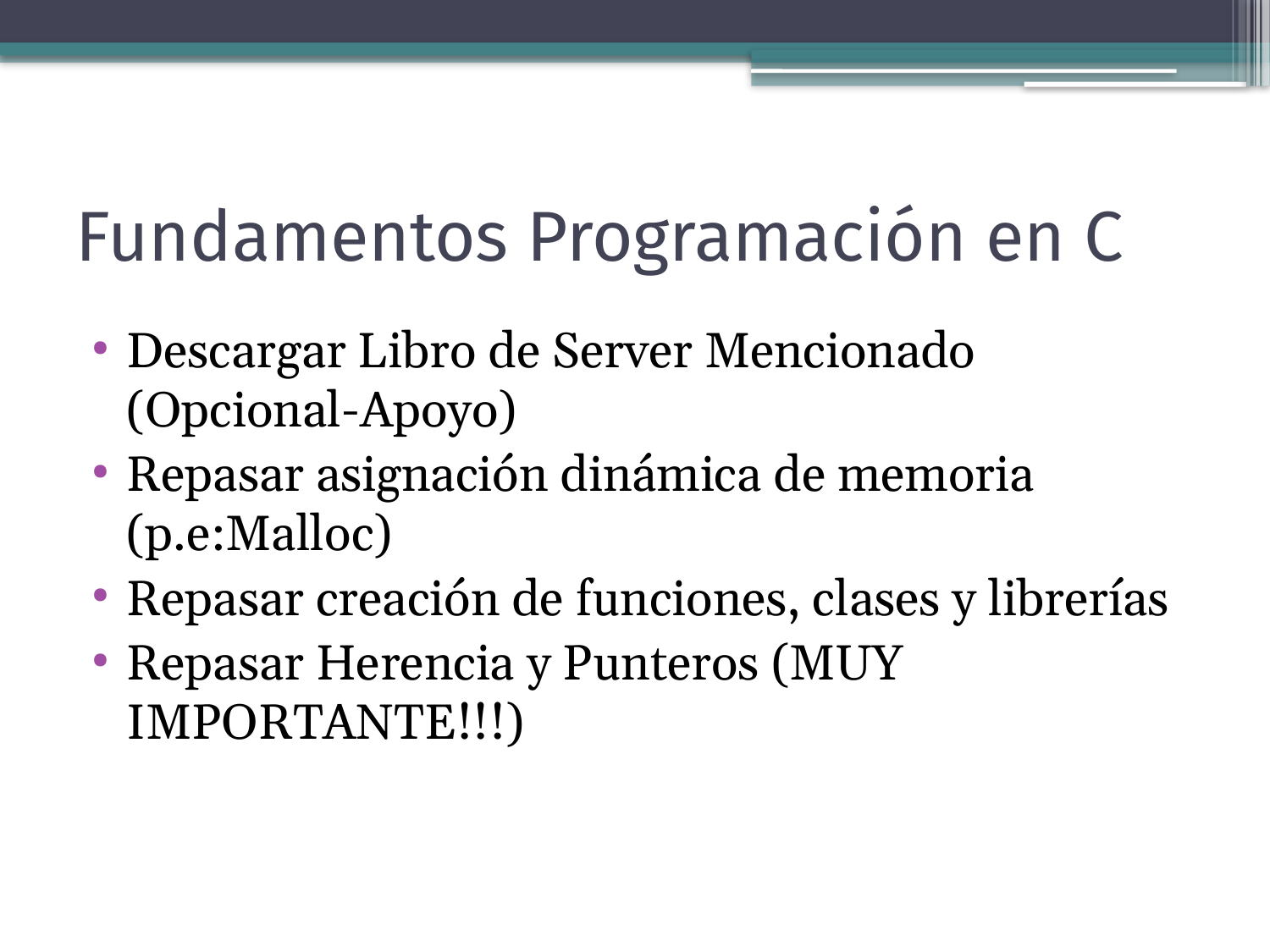

# Fundamentos Programación en C
Descargar Libro de Server Mencionado (Opcional-Apoyo)
Repasar asignación dinámica de memoria (p.e:Malloc)
Repasar creación de funciones, clases y librerías
Repasar Herencia y Punteros (MUY IMPORTANTE!!!)